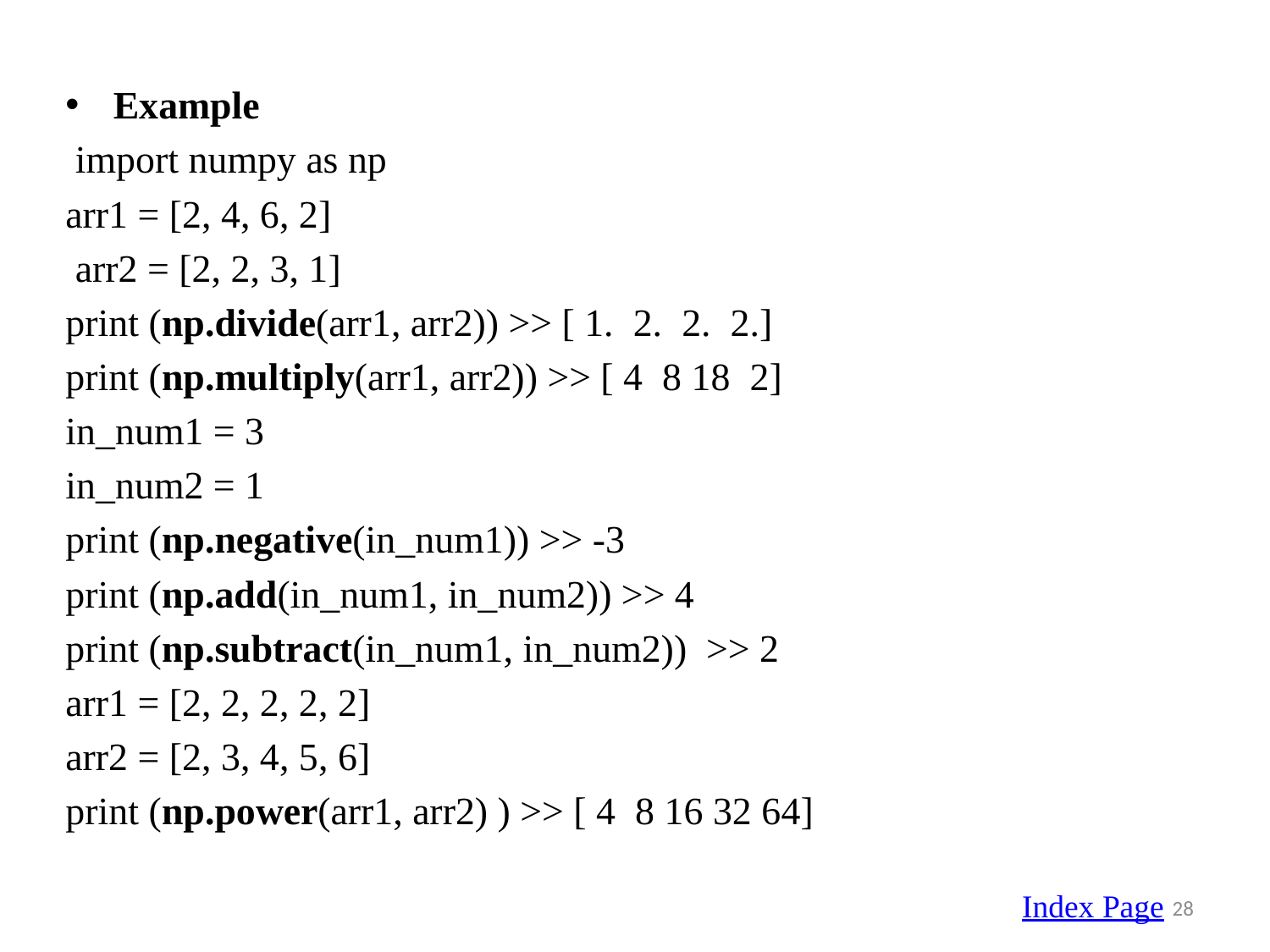

Example
 import numpy as np
arr1 = [2, 4, 6, 2]
 arr2 = [2, 2, 3, 1]
print (np.divide(arr1, arr2)) >> [ 1.  2.  2.  2.]
print (np.multiply(arr1, arr2)) >> [ 4  8 18  2]
in_num1 = 3
in_num2 = 1
print (np.negative(in_num1)) >> -3
print (np.add(in_num1, in_num2)) >> 4
print (np.subtract(in_num1, in_num2))  >> 2
arr1 = [2, 2, 2, 2, 2]
arr2 = [2, 3, 4, 5, 6]
print (np.power(arr1, arr2) ) >> [ 4  8 16 32 64]

Index Page
28